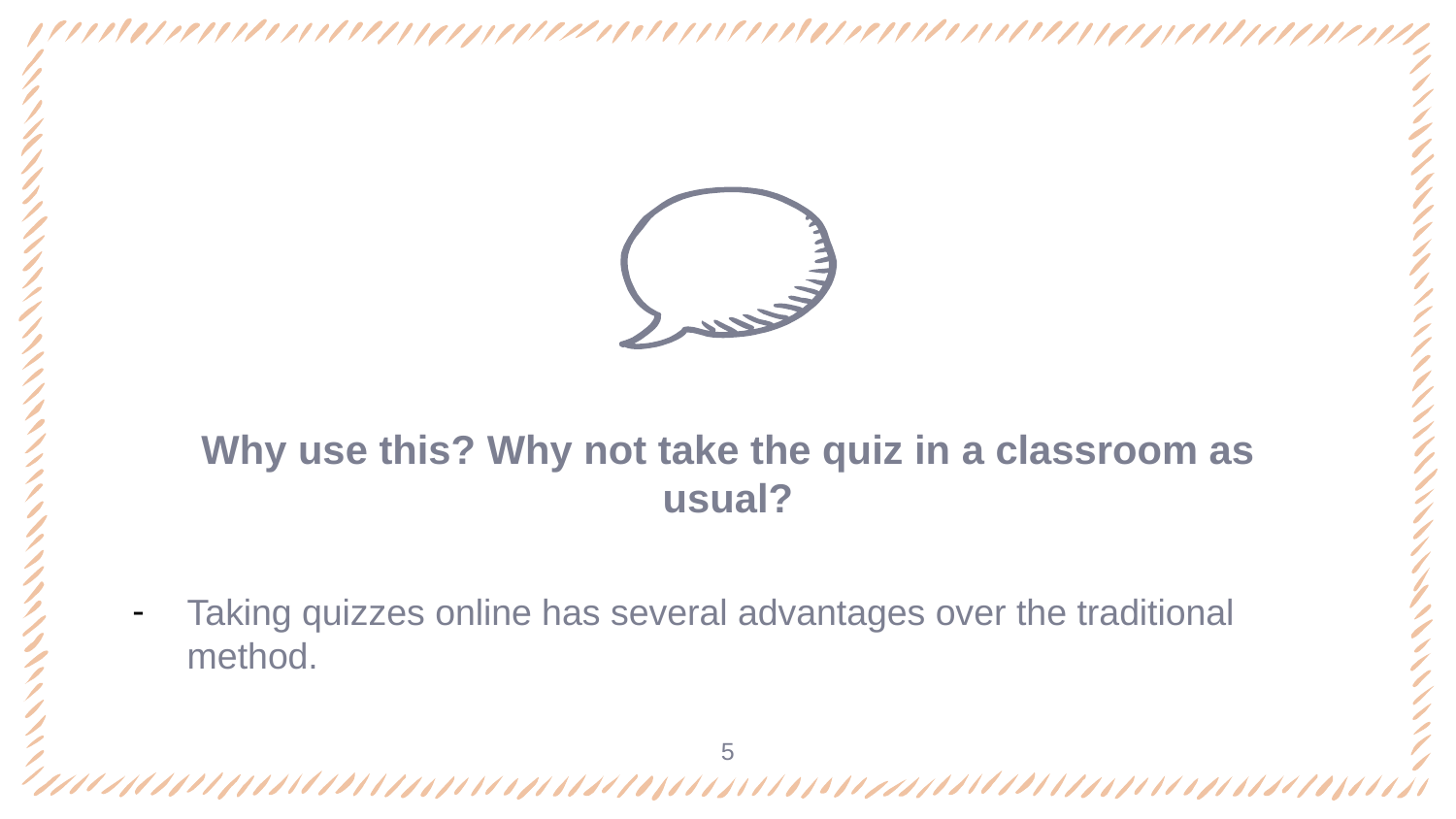

Why use this? Why not take the quiz in a classroom as usual?

Taking quizzes online has several advantages over the traditional method.

5